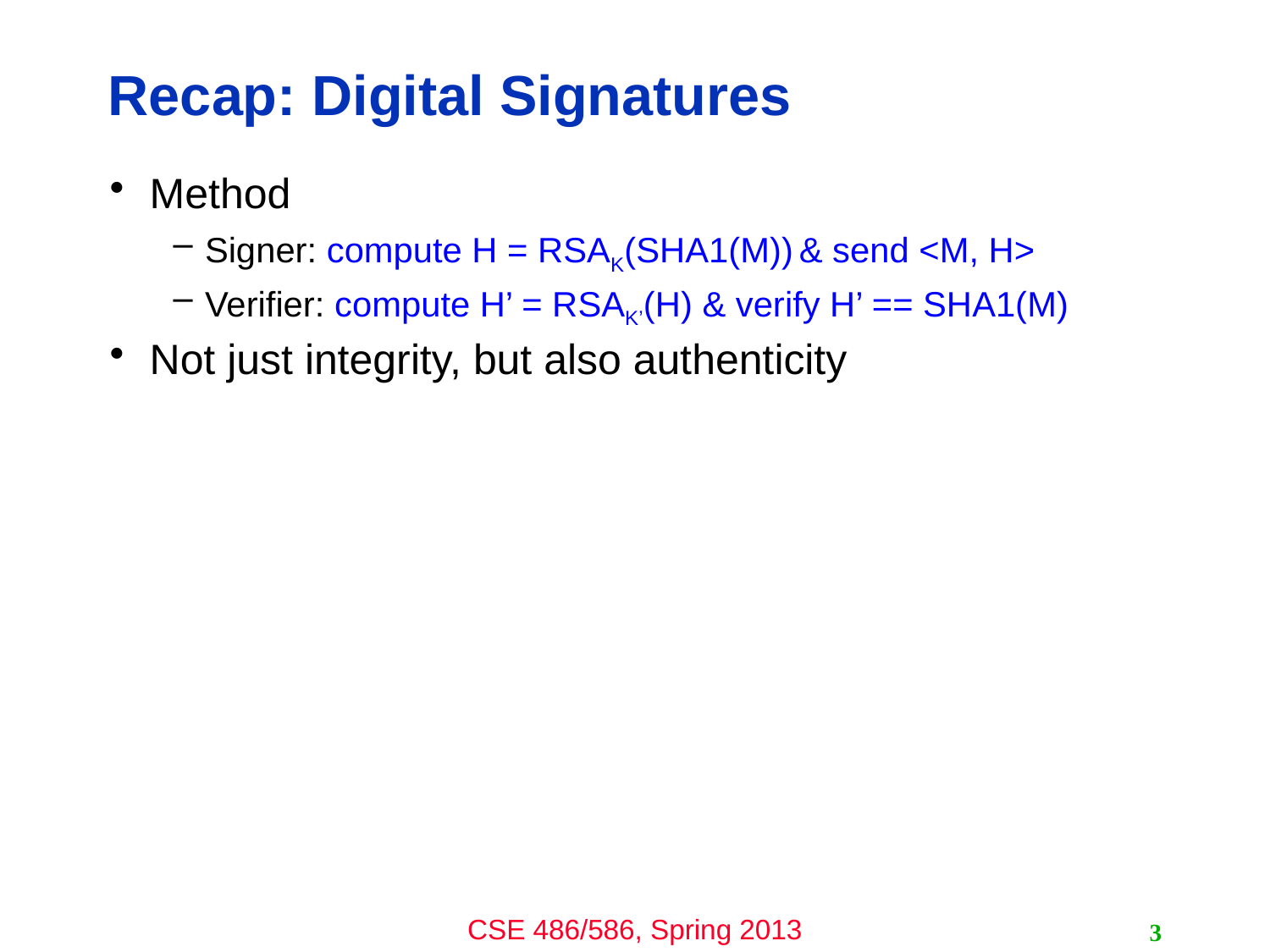

# Recap: Digital Signatures
Method
Signer: compute H = RSAK(SHA1(M)) & send <M, H>
Verifier: compute H’ = RSAK’(H) & verify H’ == SHA1(M)
Not just integrity, but also authenticity
3